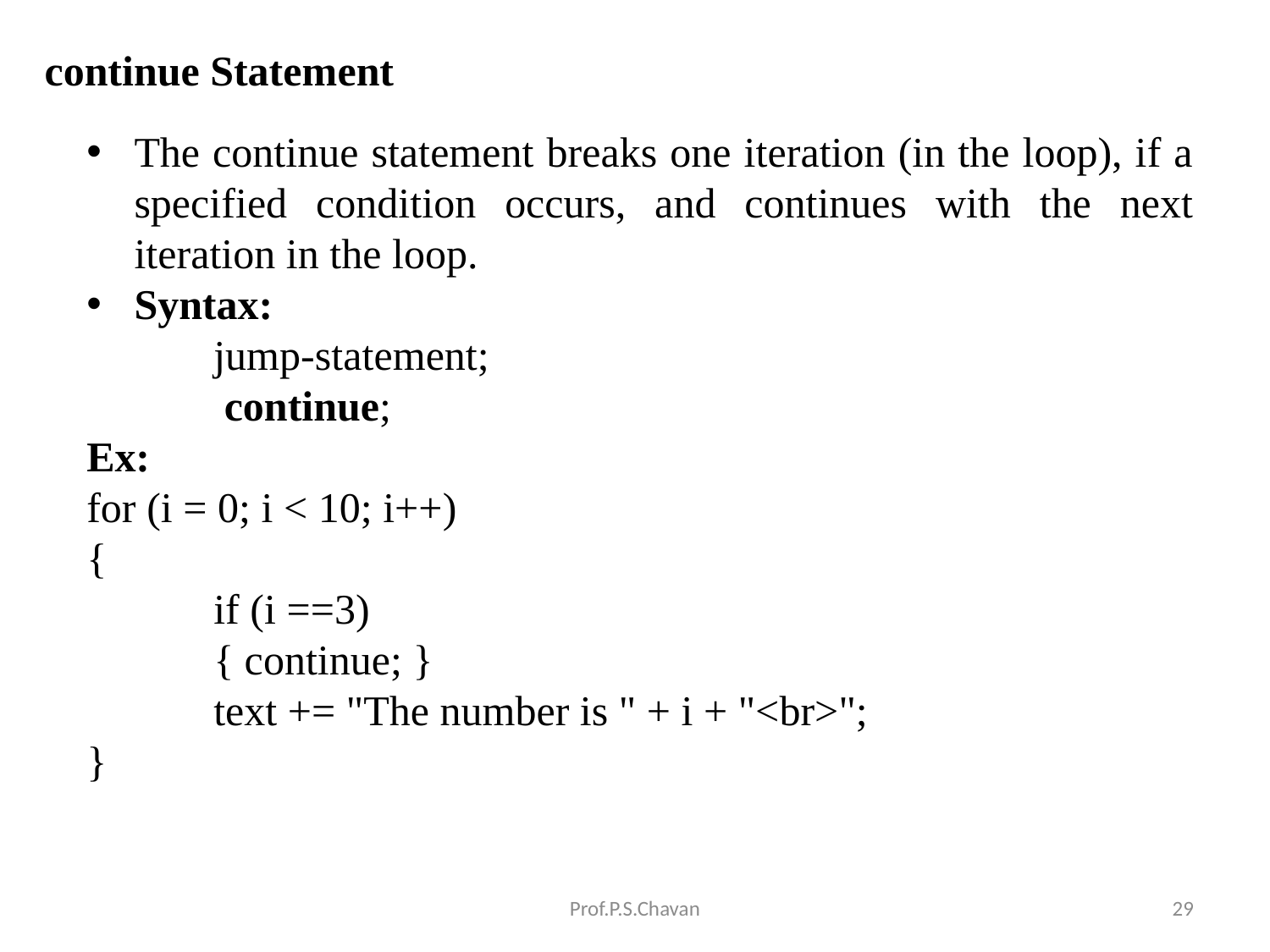

# continue Statement
The continue statement breaks one iteration (in the loop), if a specified condition occurs, and continues with the next iteration in the loop.
Syntax:
	jump-statement;
	 continue;
Ex:
for (i = 0; i < 10; i++)
{
  	if (i ==3)
	{ continue; }
  	text += "The number is " + i + "<br>";
}
Prof.P.S.Chavan
29